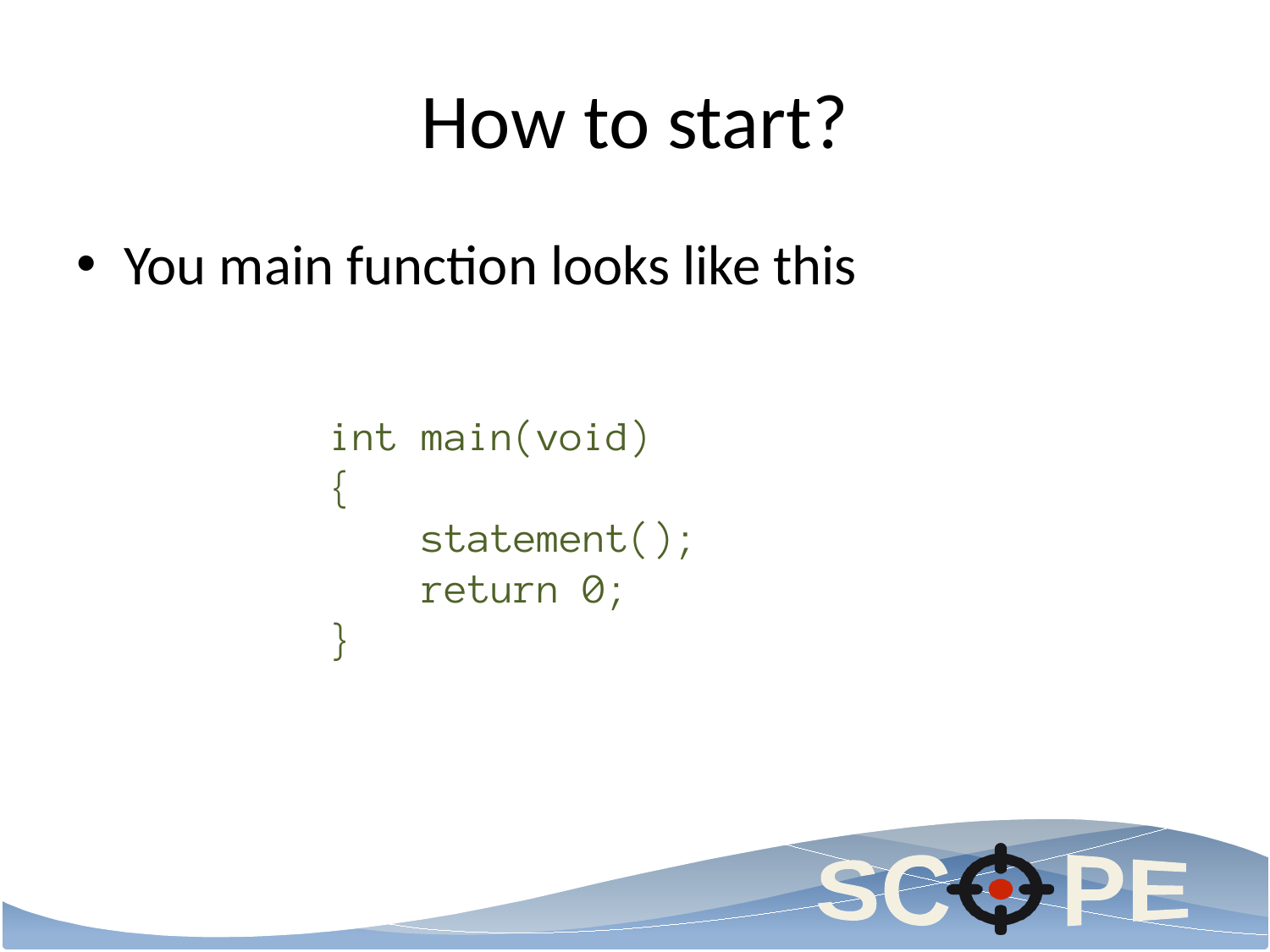

# How to start?
You main function looks like this
int main(void)
{
    statement();
    return 0;
}